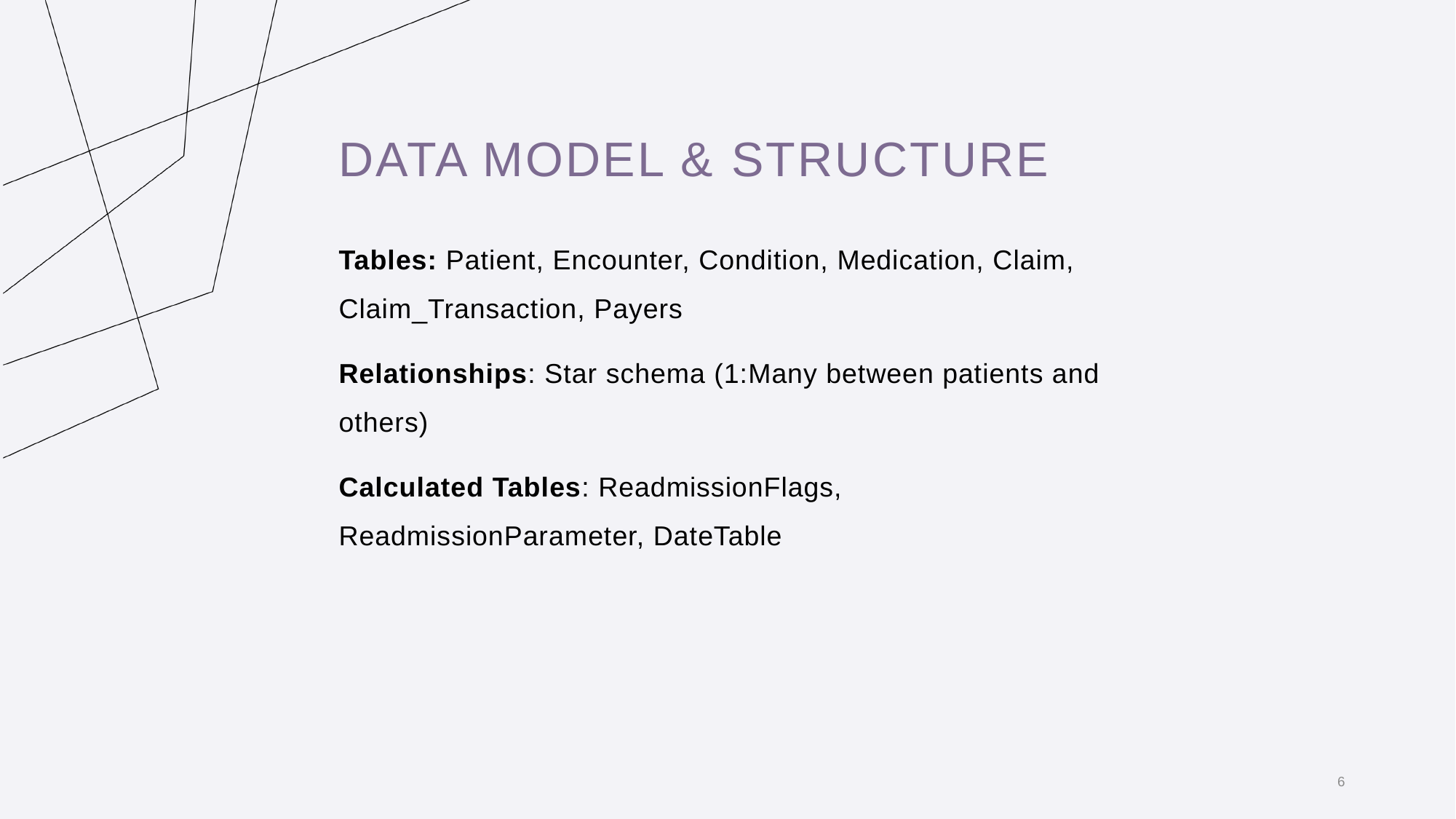

# Data Model & Structure
Tables: Patient, Encounter, Condition, Medication, Claim, Claim_Transaction, Payers
Relationships: Star schema (1:Many between patients and others)
Calculated Tables: ReadmissionFlags, ReadmissionParameter, DateTable

6